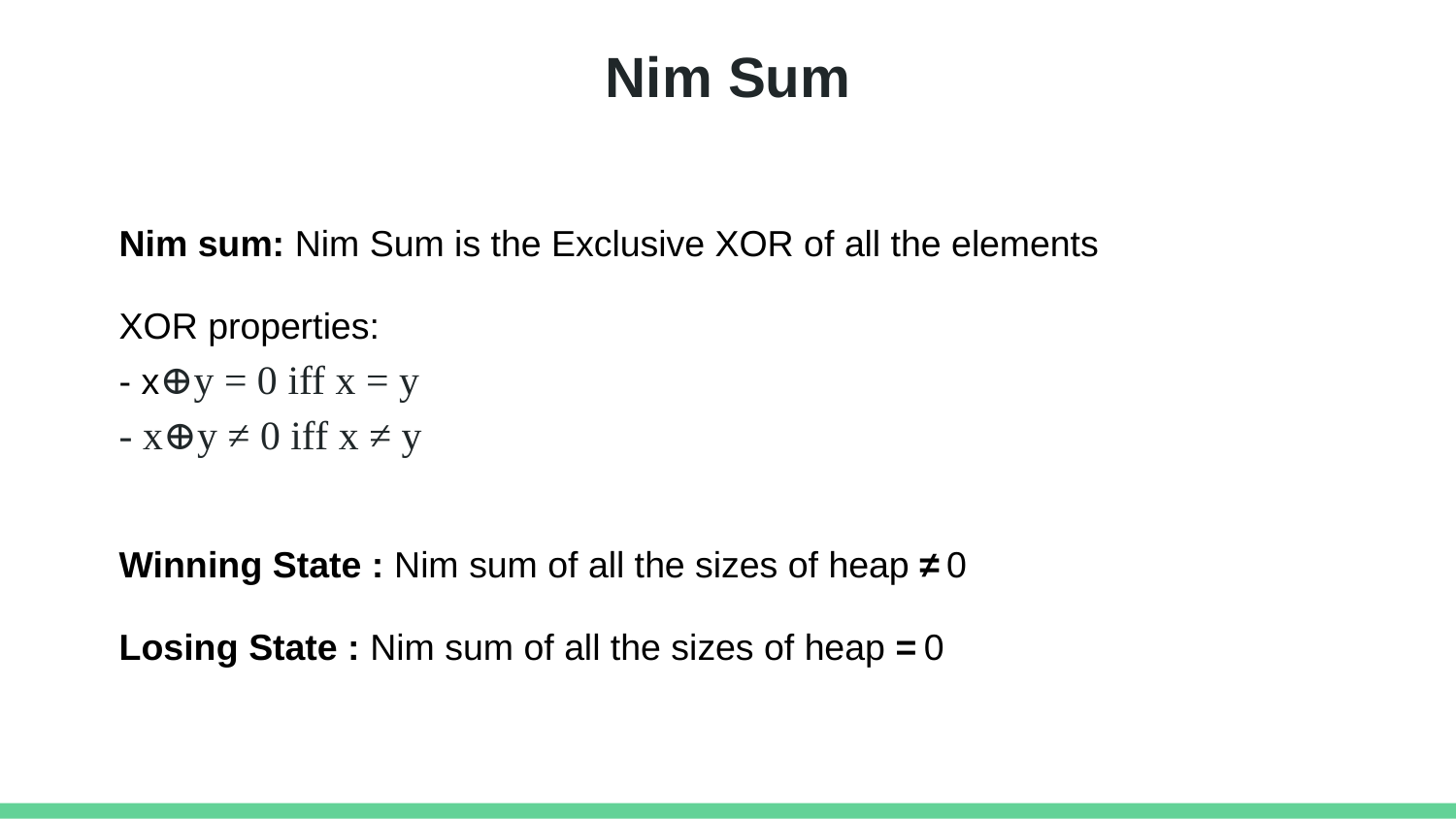

# Nim Sum
Nim sum: Nim Sum is the Exclusive XOR of all the elements
XOR properties:
- x⊕y = 0 iff x = y
- x⊕y ≠ 0 iff x ≠ y
Winning State : Nim sum of all the sizes of heap ≠ 0
Losing State : Nim sum of all the sizes of heap = 0